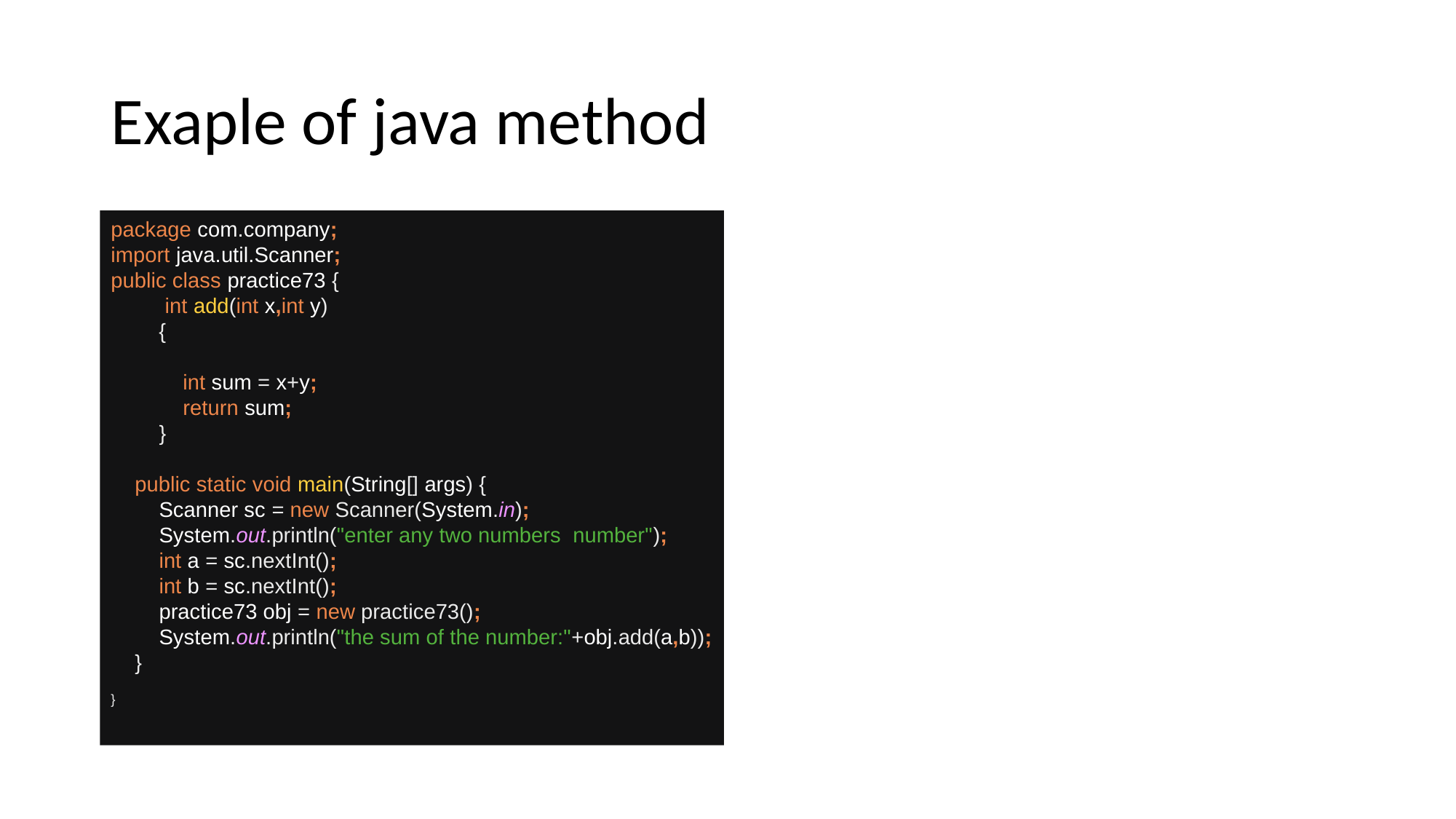

# Exaple of java method
package com.company;
import java.util.Scanner;
public class practice73 {
         int add(int x,int y)
        {
            int sum = x+y;
            return sum;
        }
    public static void main(String[] args) {
        Scanner sc = new Scanner(System.in);
        System.out.println("enter any two numbers  number");
        int a = sc.nextInt();
        int b = sc.nextInt();
        practice73 obj = new practice73();
        System.out.println("the sum of the number:"+obj.add(a,b));
    }
}